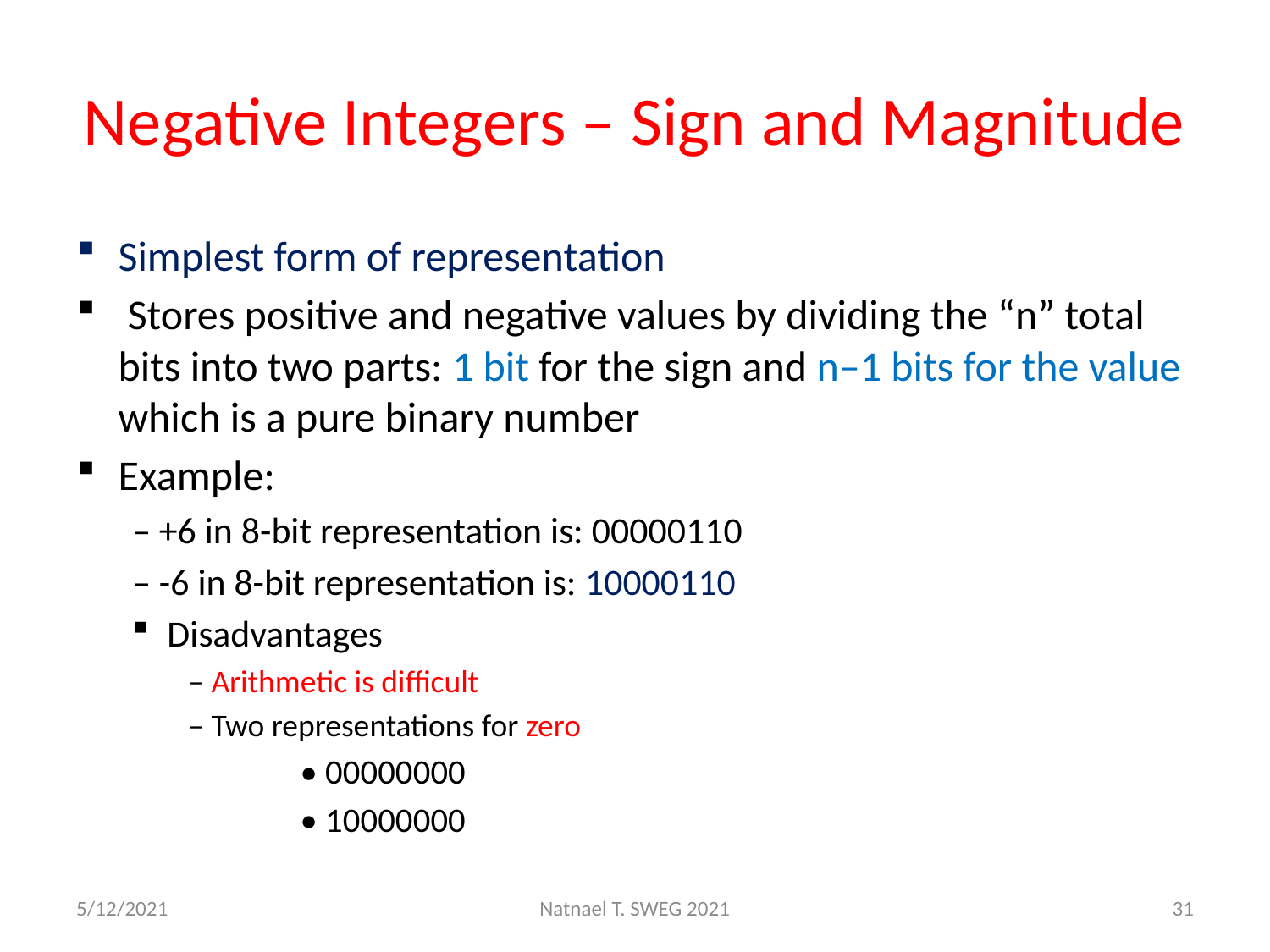

# Negative Integers – Sign and Magnitude
Simplest form of representation
 Stores positive and negative values by dividing the “n” total bits into two parts: 1 bit for the sign and n–1 bits for the value which is a pure binary number
Example:
– +6 in 8-bit representation is: 00000110
– -6 in 8-bit representation is: 10000110
Disadvantages
– Arithmetic is difficult
– Two representations for zero
• 00000000
• 10000000
5/12/2021
Natnael T. SWEG 2021
31